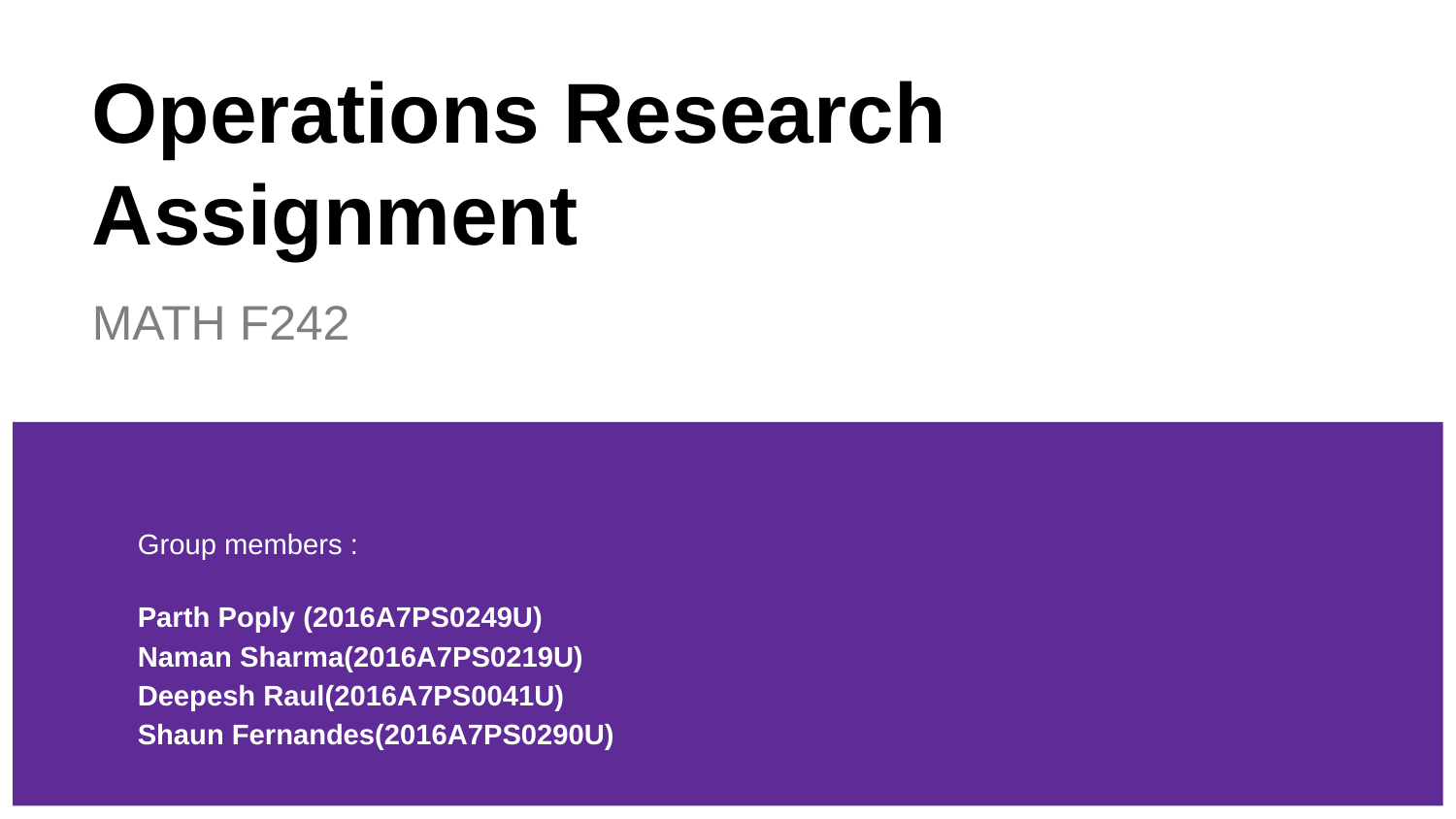

# Operations Research Assignment
MATH F242
Group members :

Parth Poply (2016A7PS0249U)
Naman Sharma(2016A7PS0219U)
Deepesh Raul(2016A7PS0041U)
Shaun Fernandes(2016A7PS0290U)